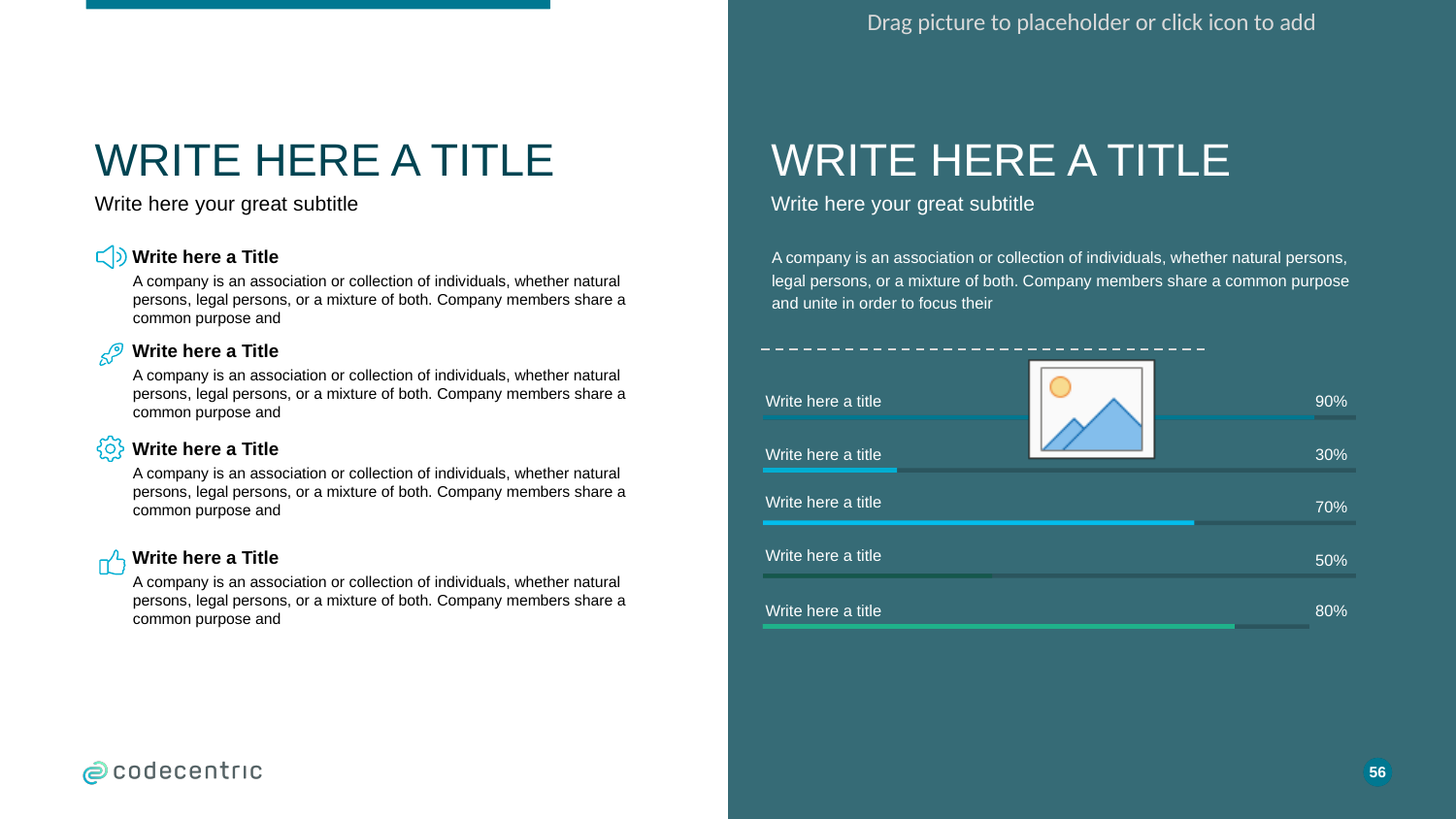

WRITE HERE A TITLE
WRITE HERE A TITLE
Write here your great subtitle
Write here your great subtitle
A company is an association or collection of individuals, whether natural persons, legal persons, or a mixture of both. Company members share a common purpose and unite in order to focus their
Write here a Title

A company is an association or collection of individuals, whether natural persons, legal persons, or a mixture of both. Company members share a common purpose and
Write here a Title

A company is an association or collection of individuals, whether natural persons, legal persons, or a mixture of both. Company members share a common purpose and
Write here a title
90%

Write here a Title

Write here a title
30%

A company is an association or collection of individuals, whether natural persons, legal persons, or a mixture of both. Company members share a common purpose and
Write here a title
70%

Write here a Title
Write here a title
50%

A company is an association or collection of individuals, whether natural persons, legal persons, or a mixture of both. Company members share a common purpose and
Write here a title
80%

56